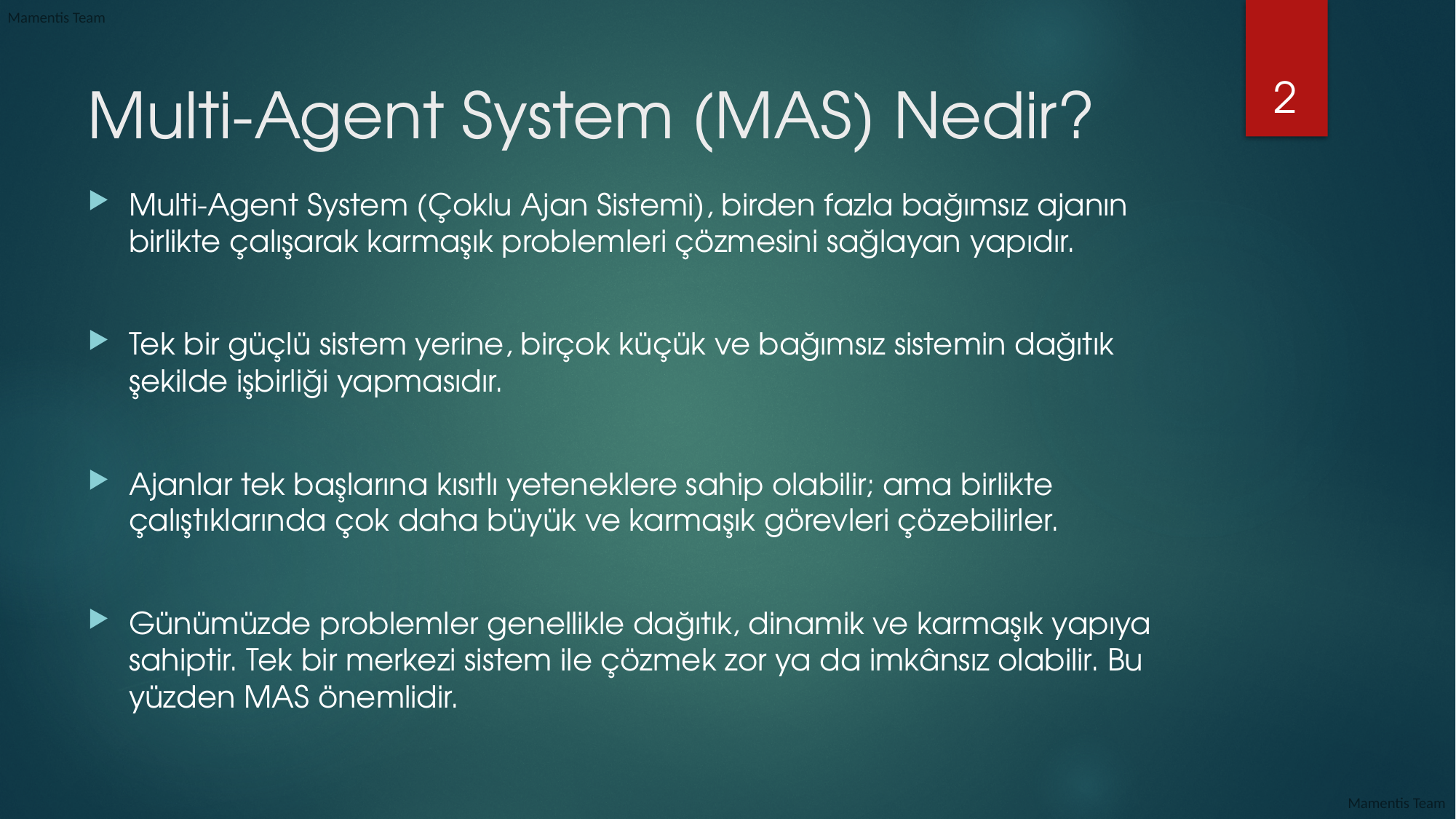

2
# Multi-Agent System (MAS) Nedir?
Multi-Agent System (Çoklu Ajan Sistemi), birden fazla bağımsız ajanın birlikte çalışarak karmaşık problemleri çözmesini sağlayan yapıdır.

Tek bir güçlü sistem yerine, birçok küçük ve bağımsız sistemin dağıtık şekilde işbirliği yapmasıdır.

Ajanlar tek başlarına kısıtlı yeteneklere sahip olabilir; ama birlikte çalıştıklarında çok daha büyük ve karmaşık görevleri çözebilirler.

Günümüzde problemler genellikle dağıtık, dinamik ve karmaşık yapıya sahiptir. Tek bir merkezi sistem ile çözmek zor ya da imkânsız olabilir. Bu yüzden MAS önemlidir.